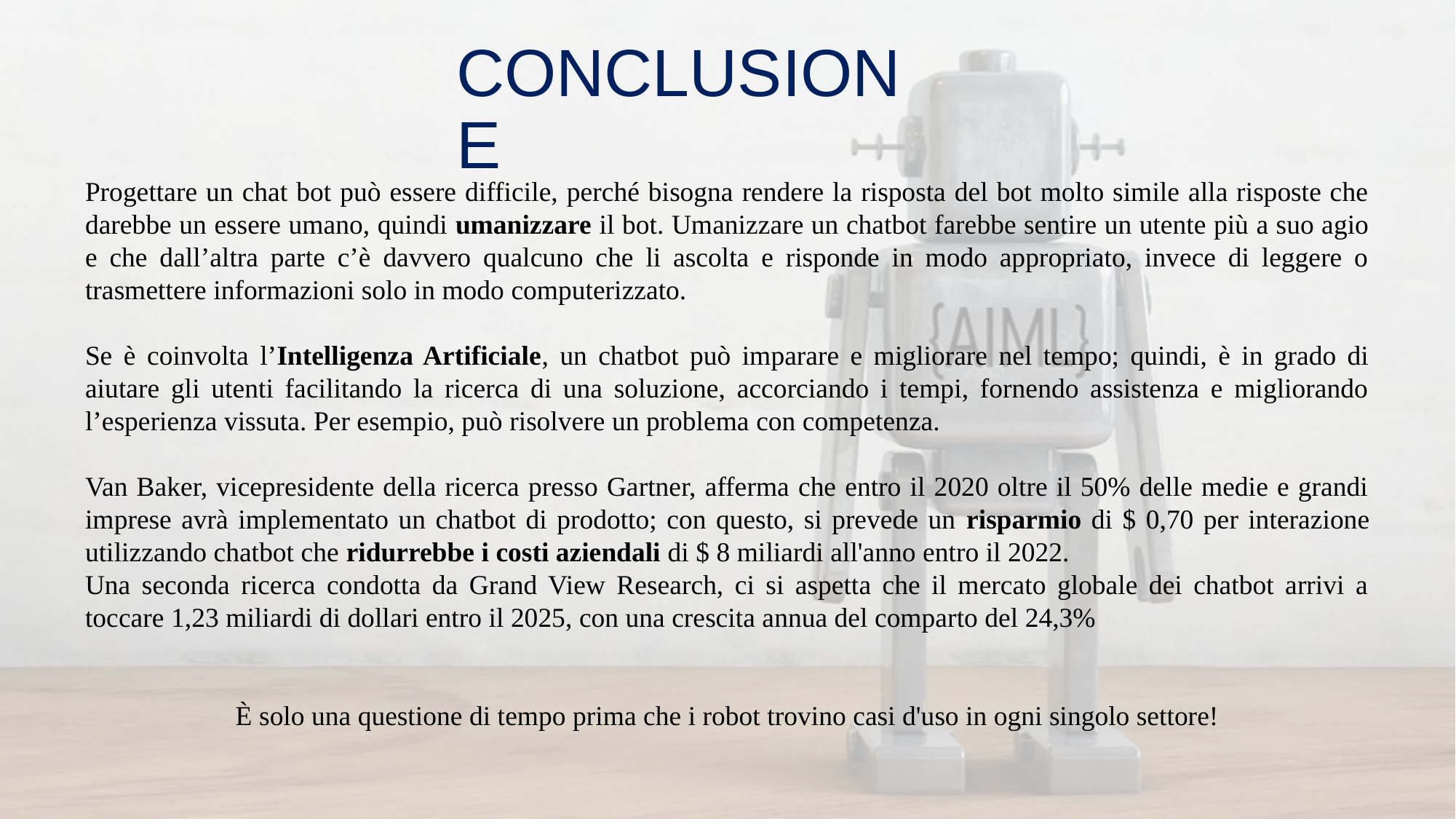

# CONCLUSIONE
Progettare un chat bot può essere difficile, perché bisogna rendere la risposta del bot molto simile alla risposte che darebbe un essere umano, quindi umanizzare il bot. Umanizzare un chatbot farebbe sentire un utente più a suo agio e che dall’altra parte c’è davvero qualcuno che li ascolta e risponde in modo appropriato, invece di leggere o trasmettere informazioni solo in modo computerizzato.

Se è coinvolta l’Intelligenza Artificiale, un chatbot può imparare e migliorare nel tempo; quindi, è in grado di aiutare gli utenti facilitando la ricerca di una soluzione, accorciando i tempi, fornendo assistenza e migliorando l’esperienza vissuta. Per esempio, può risolvere un problema con competenza.

Van Baker, vicepresidente della ricerca presso Gartner, afferma che entro il 2020 oltre il 50% delle medie e grandi imprese avrà implementato un chatbot di prodotto; con questo, si prevede un risparmio di $ 0,70 per interazione utilizzando chatbot che ridurrebbe i costi aziendali di $ 8 miliardi all'anno entro il 2022.
Una seconda ricerca condotta da Grand View Research, ci si aspetta che il mercato globale dei chatbot arrivi a toccare 1,23 miliardi di dollari entro il 2025, con una crescita annua del comparto del 24,3%

È solo una questione di tempo prima che i robot trovino casi d'uso in ogni singolo settore!